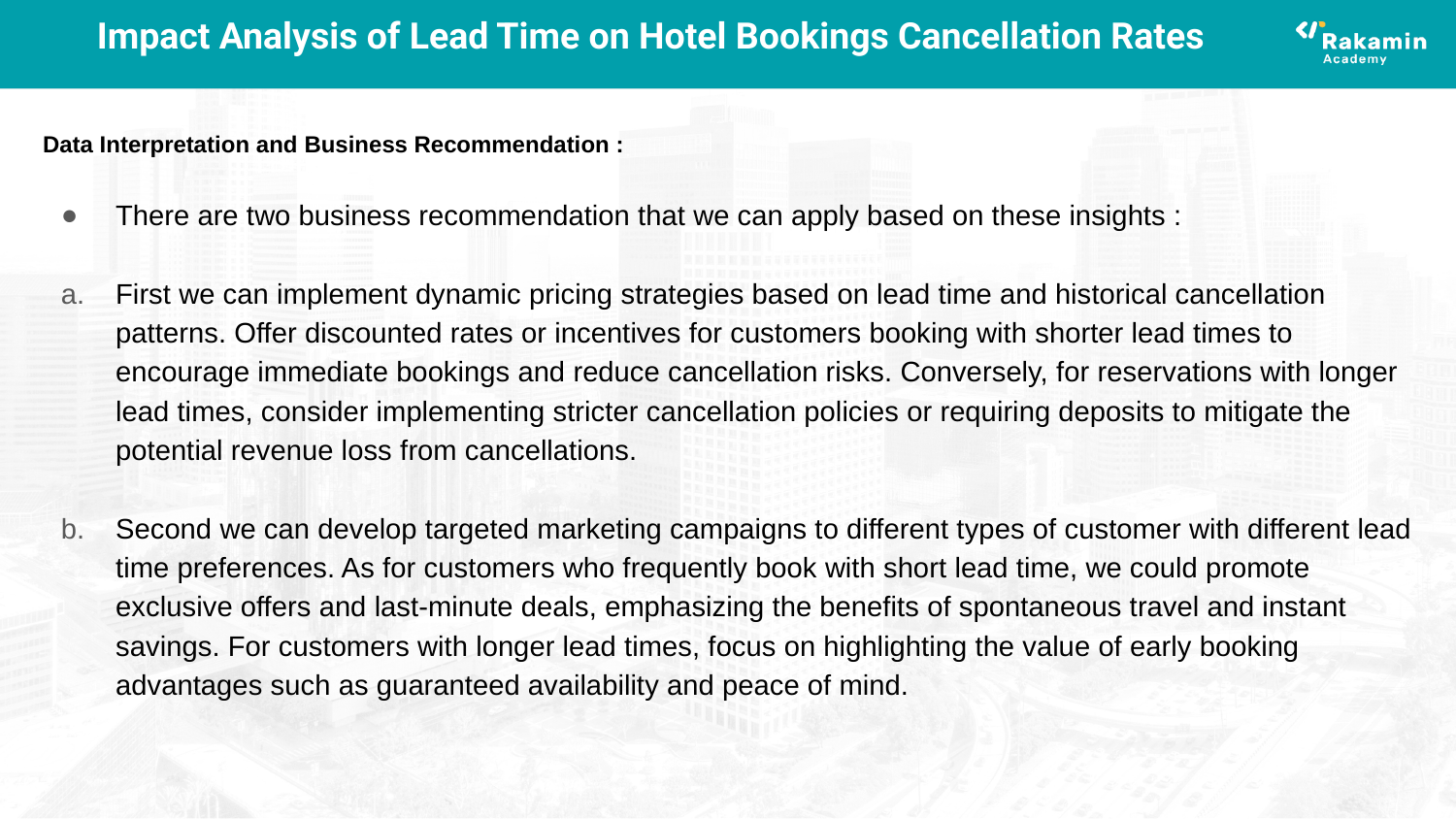

# Impact Analysis of Lead Time on Hotel Bookings Cancellation Rates
Data Interpretation and Business Recommendation :
There are two business recommendation that we can apply based on these insights :

First we can implement dynamic pricing strategies based on lead time and historical cancellation patterns. Offer discounted rates or incentives for customers booking with shorter lead times to encourage immediate bookings and reduce cancellation risks. Conversely, for reservations with longer lead times, consider implementing stricter cancellation policies or requiring deposits to mitigate the potential revenue loss from cancellations.

Second we can develop targeted marketing campaigns to different types of customer with different lead time preferences. As for customers who frequently book with short lead time, we could promote exclusive offers and last-minute deals, emphasizing the benefits of spontaneous travel and instant savings. For customers with longer lead times, focus on highlighting the value of early booking advantages such as guaranteed availability and peace of mind.